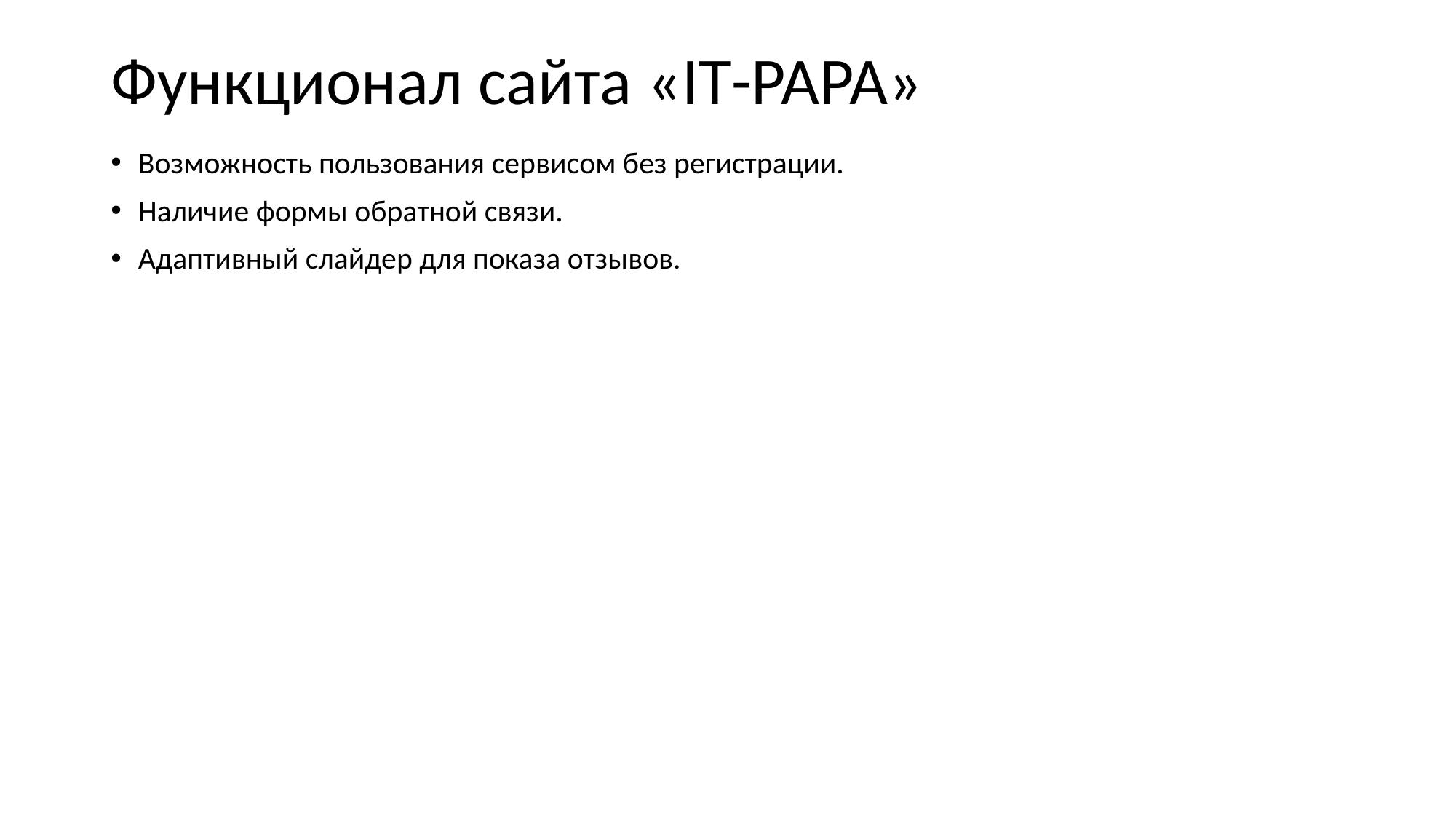

# Функционал сайта «IT-PAPA»
Возможность пользования сервисом без регистрации.
Наличие формы обратной связи.
Адаптивный слайдер для показа отзывов.